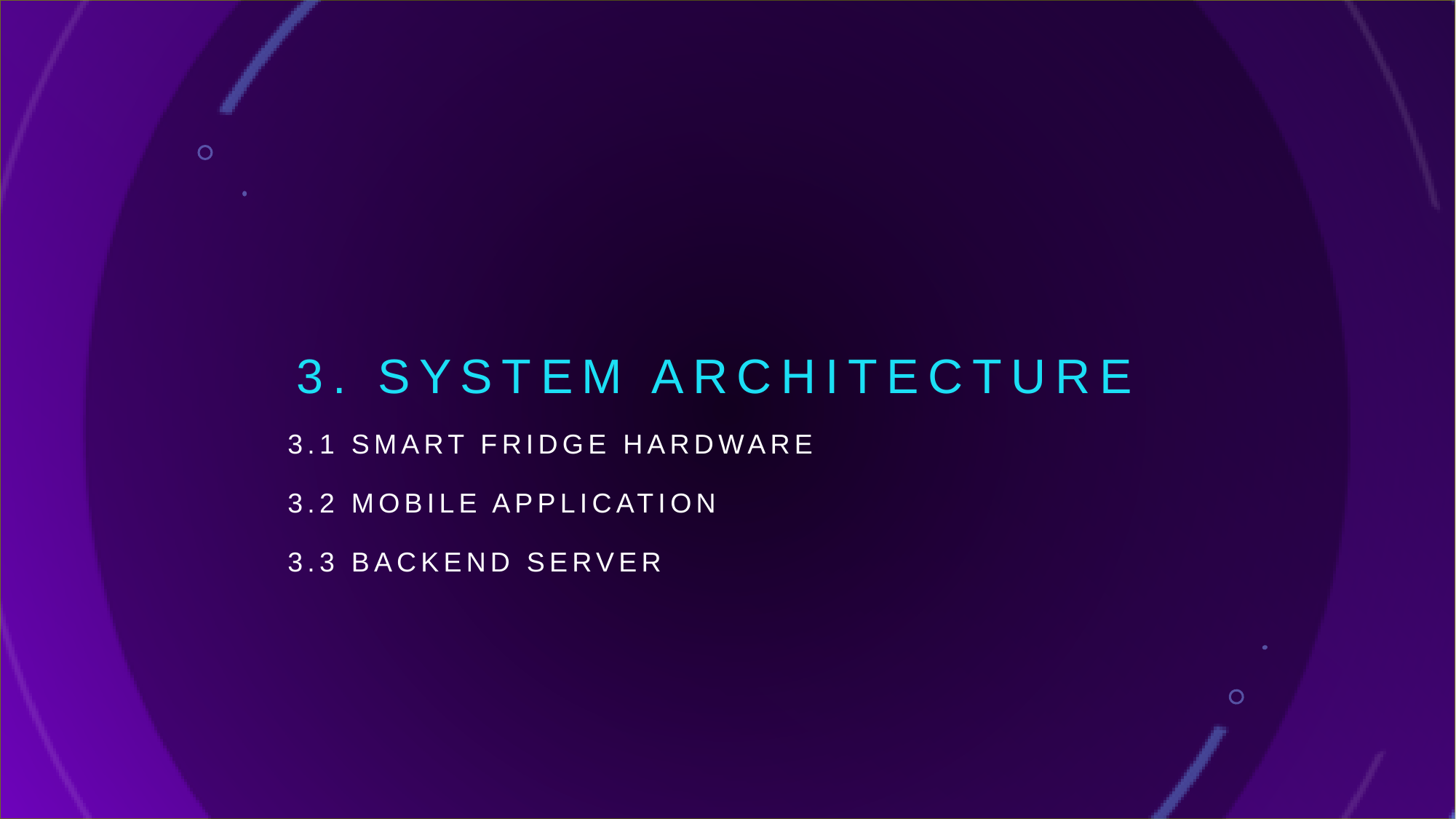

# 3. System Architecture
3.1 Smart Fridge Hardware
3.2 Mobile Application
3.3 Backend Server